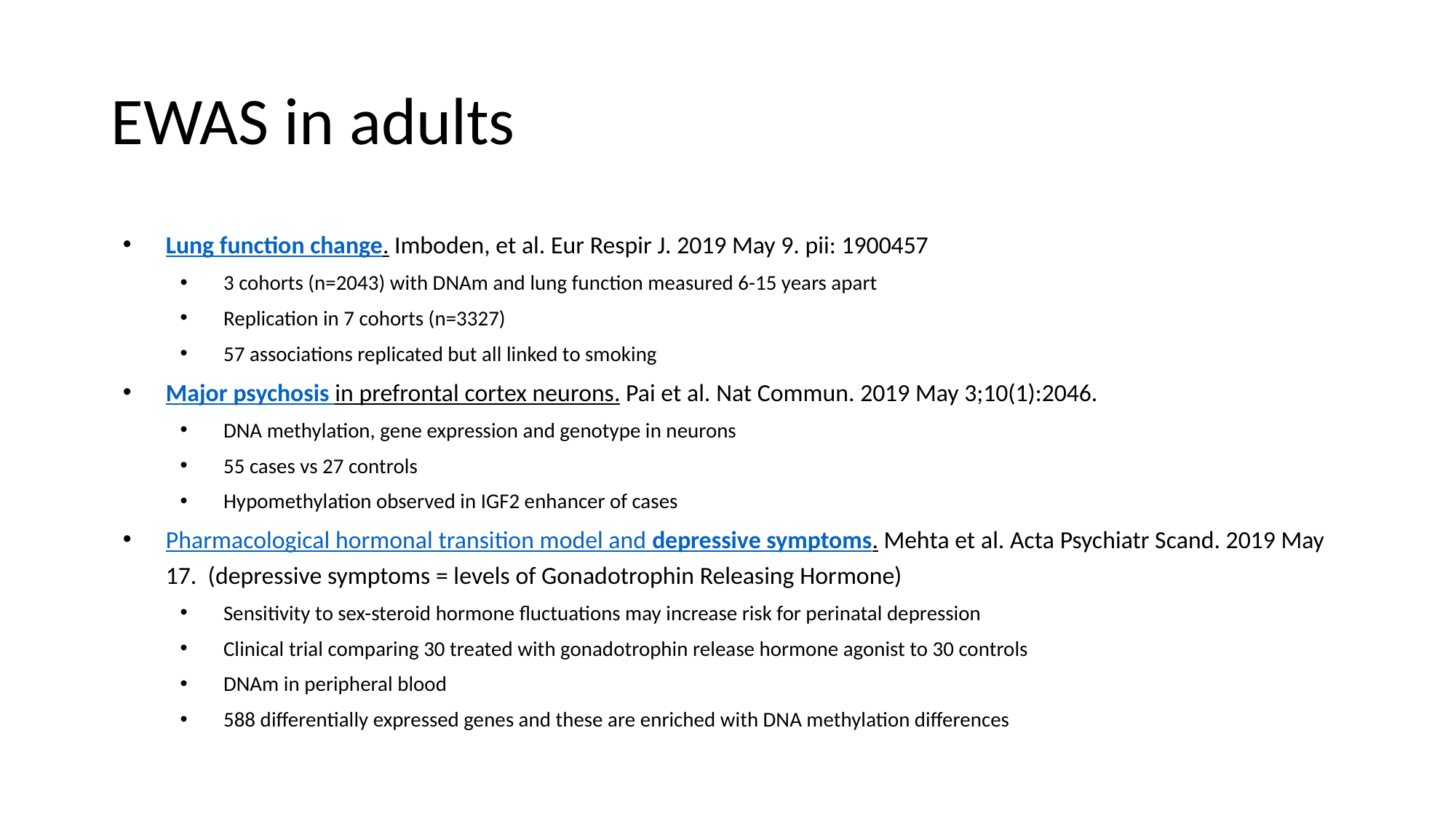

# EWAS in adults
Lung function change. Imboden, et al. Eur Respir J. 2019 May 9. pii: 1900457
3 cohorts (n=2043) with DNAm and lung function measured 6-15 years apart
Replication in 7 cohorts (n=3327)
57 associations replicated but all linked to smoking
Major psychosis in prefrontal cortex neurons. Pai et al. Nat Commun. 2019 May 3;10(1):2046.
DNA methylation, gene expression and genotype in neurons
55 cases vs 27 controls
Hypomethylation observed in IGF2 enhancer of cases
Pharmacological hormonal transition model and depressive symptoms. Mehta et al. Acta Psychiatr Scand. 2019 May 17.  (depressive symptoms = levels of Gonadotrophin Releasing Hormone)
Sensitivity to sex-steroid hormone fluctuations may increase risk for perinatal depression
Clinical trial comparing 30 treated with gonadotrophin release hormone agonist to 30 controls
DNAm in peripheral blood
588 differentially expressed genes and these are enriched with DNA methylation differences